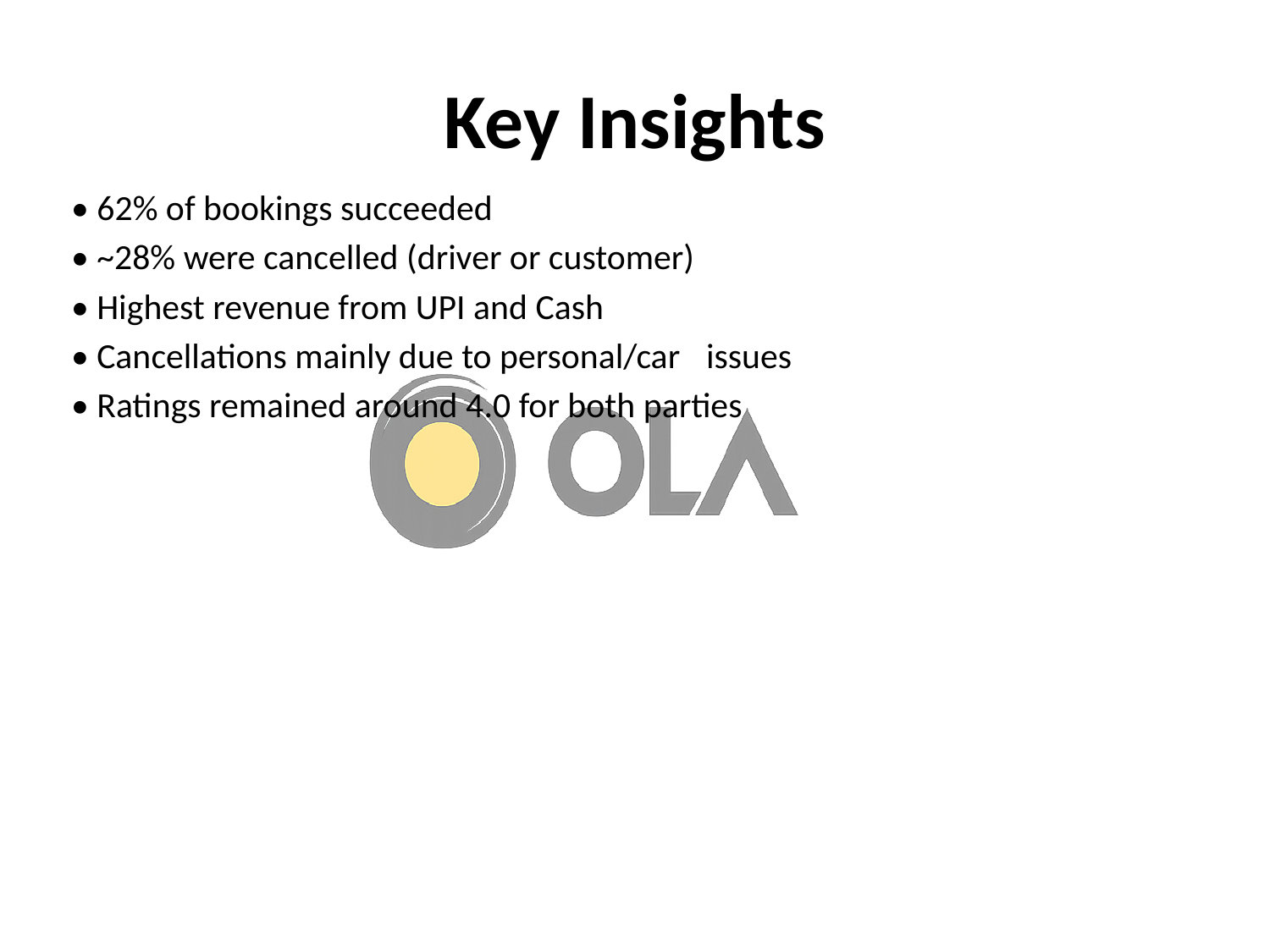

# Key Insights
• 62% of bookings succeeded
• ~28% were cancelled (driver or customer)
• Highest revenue from UPI and Cash
• Cancellations mainly due to personal/car  	issues
• Ratings remained around 4.0 for both parties